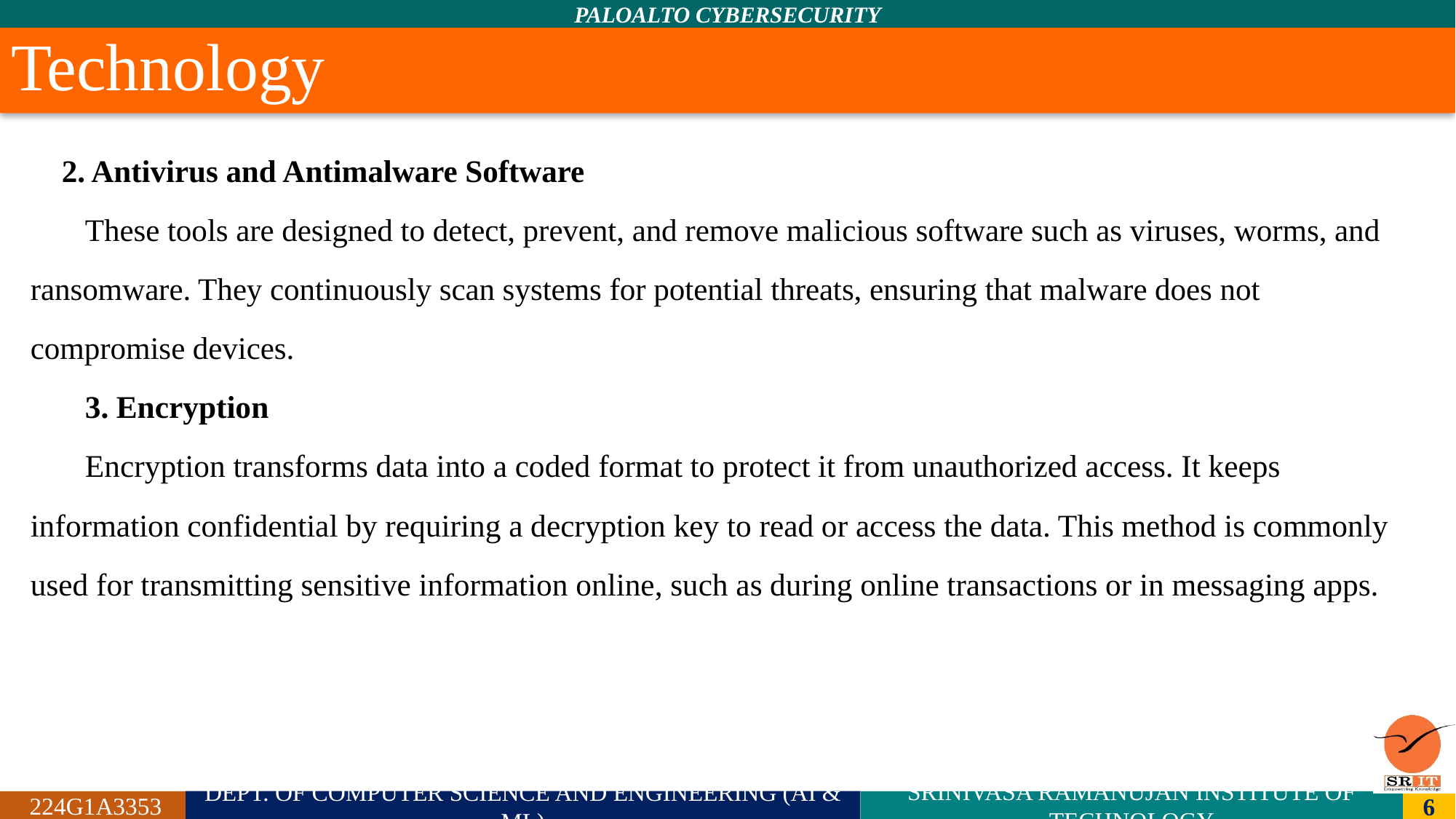

# Technology
    2. Antivirus and Antimalware Software
These tools are designed to detect, prevent, and remove malicious software such as viruses, worms, and ransomware. They continuously scan systems for potential threats, ensuring that malware does not compromise devices.
3. Encryption
Encryption transforms data into a coded format to protect it from unauthorized access. It keeps information confidential by requiring a decryption key to read or access the data. This method is commonly used for transmitting sensitive information online, such as during online transactions or in messaging apps.